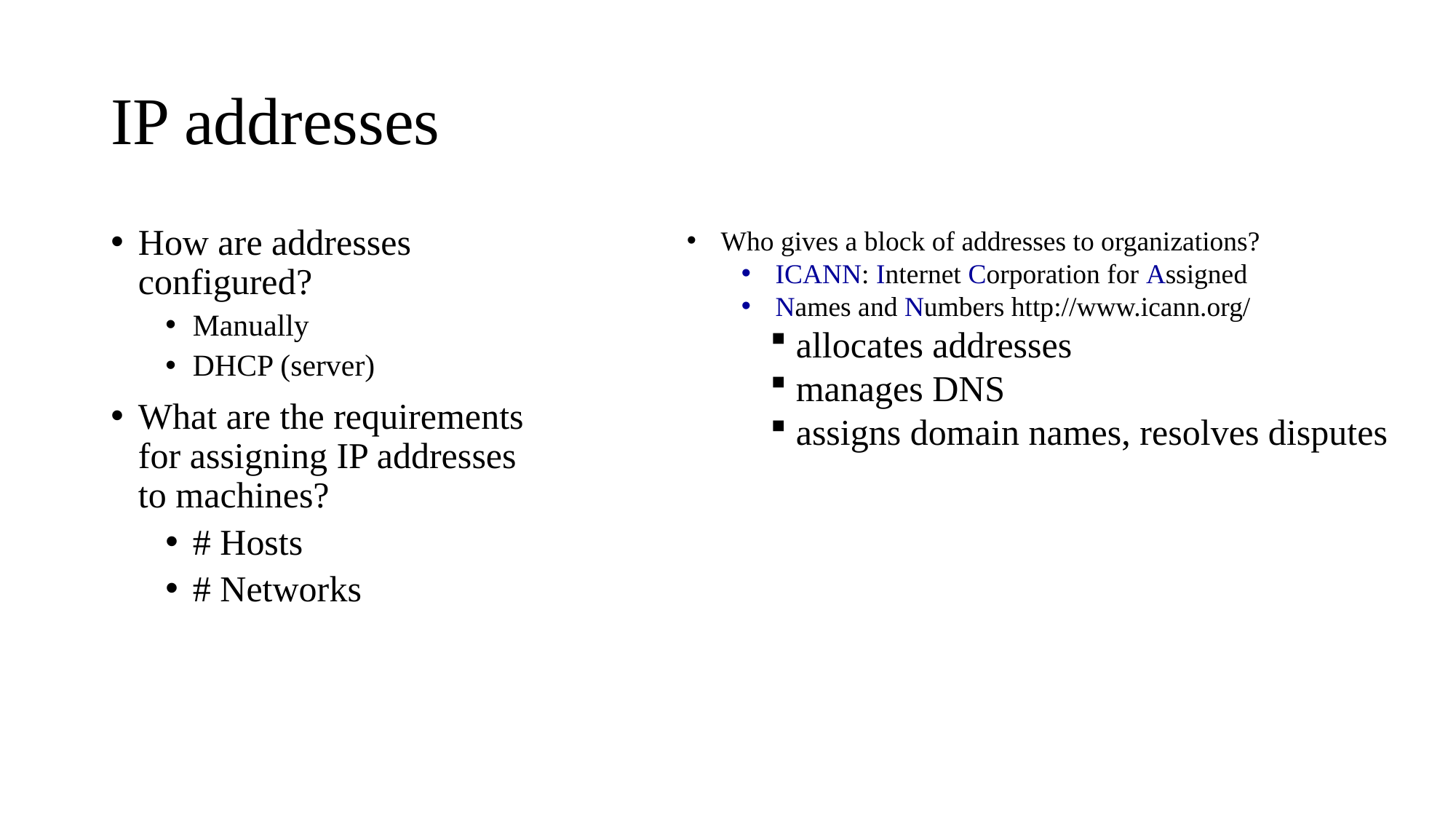

# IP addresses
How are addresses configured?
Manually
DHCP (server)
What are the requirements for assigning IP addresses to machines?
# Hosts
# Networks

Who gives a block of addresses to organizations?
ICANN: Internet Corporation for Assigned
Names and Numbers http://www.icann.org/
allocates addresses
manages DNS
assigns domain names, resolves disputes